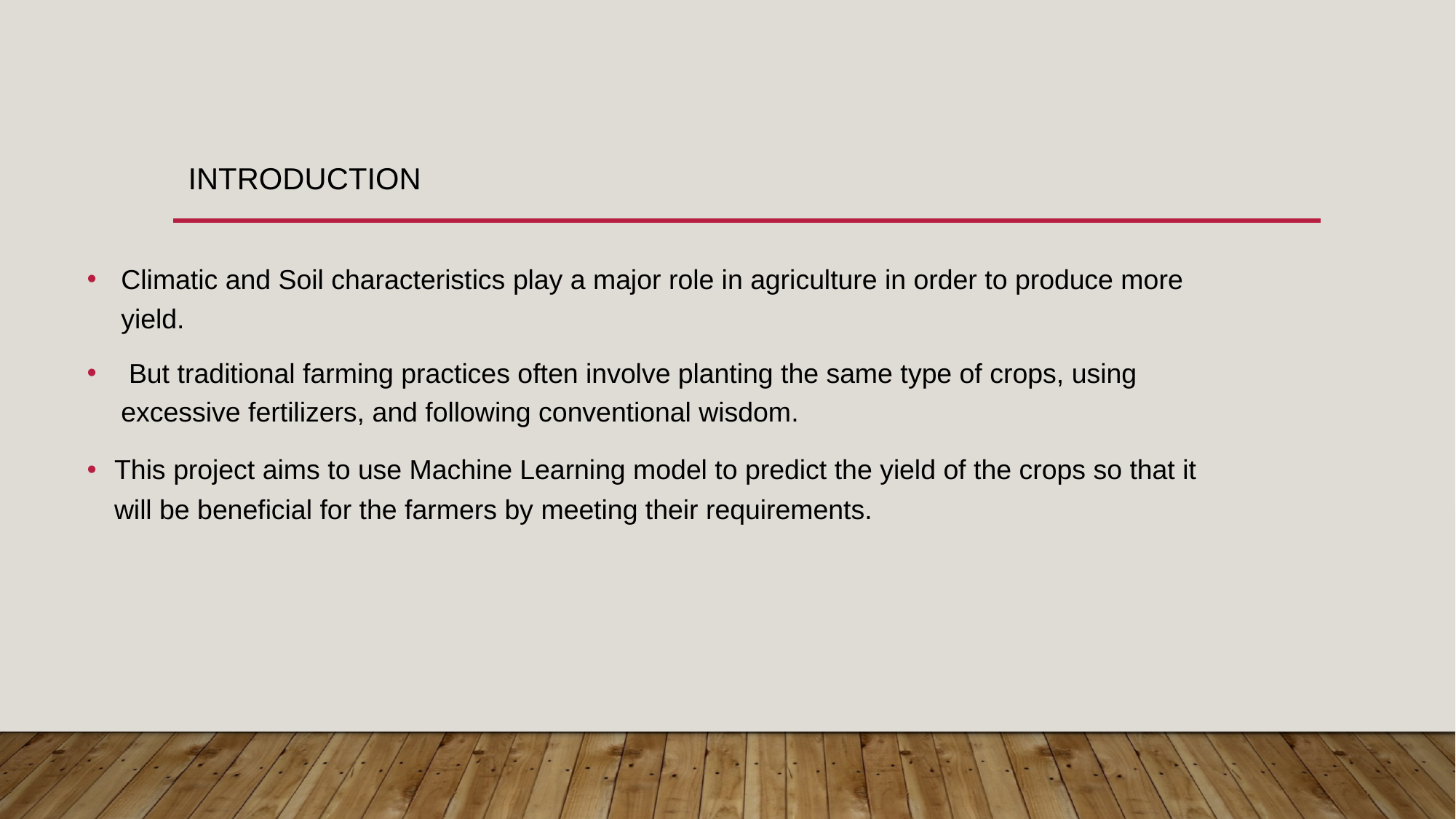

# Introduction
Climatic and Soil characteristics play a major role in agriculture in order to produce more yield.
 But traditional farming practices often involve planting the same type of crops, using excessive fertilizers, and following conventional wisdom.
This project aims to use Machine Learning model to predict the yield of the crops so that it will be beneficial for the farmers by meeting their requirements.